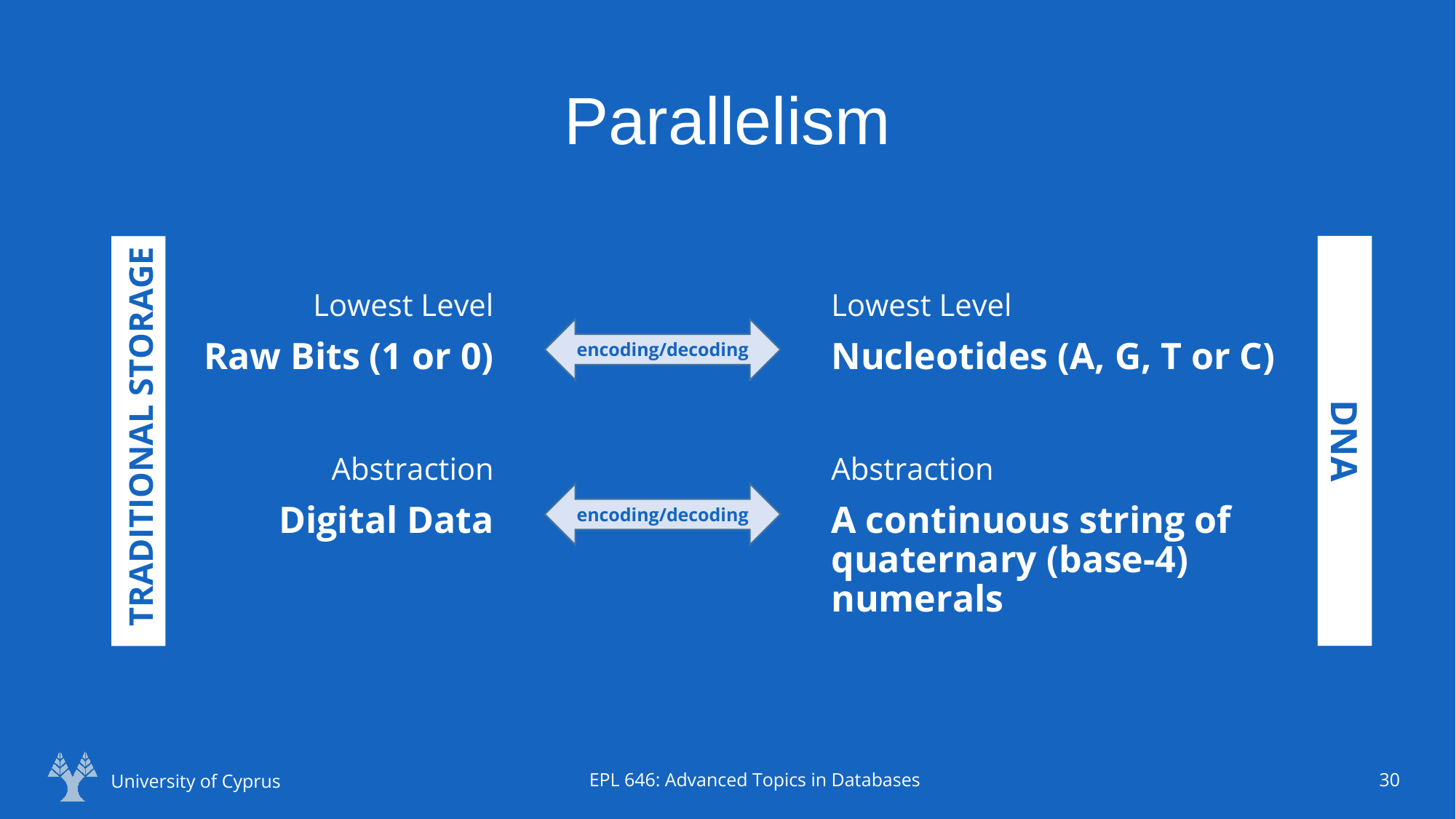

# Parallelism
Lowest Level
Raw Bits (1 or 0)

Abstraction
Digital Data
Lowest Level
Nucleotides (A, G, T or C)

Abstraction
A continuous string of quaternary (base-4) numerals
encoding/decoding
DNA
TRADITIONAL STORAGE
encoding/decoding
University of Cyprus
EPL 646: Advanced Topics in Databases
30